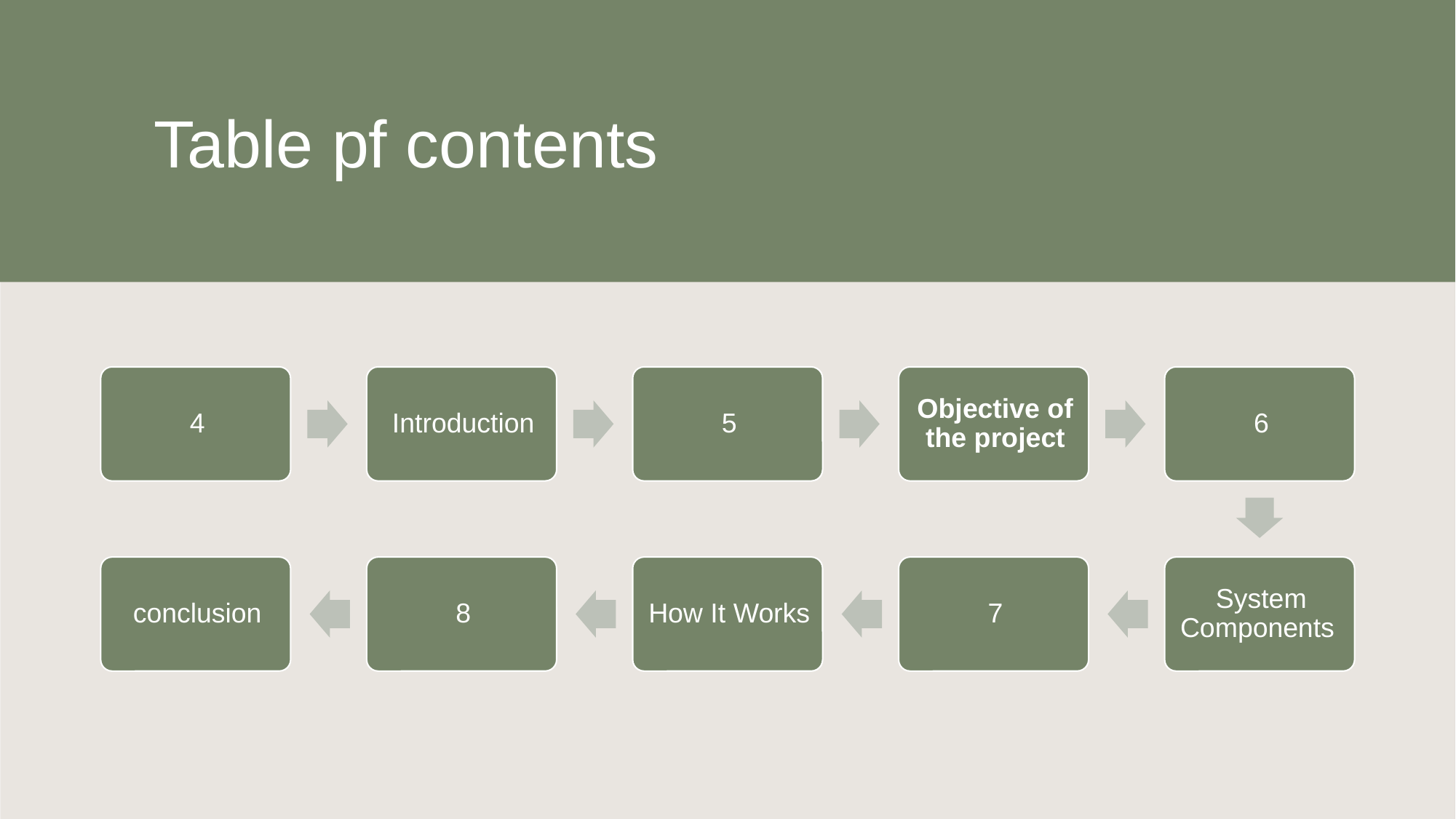

# Table pf contents
4

Introduction

5

Objective of the project

6

System Components

7

How It Works

8

conclusion